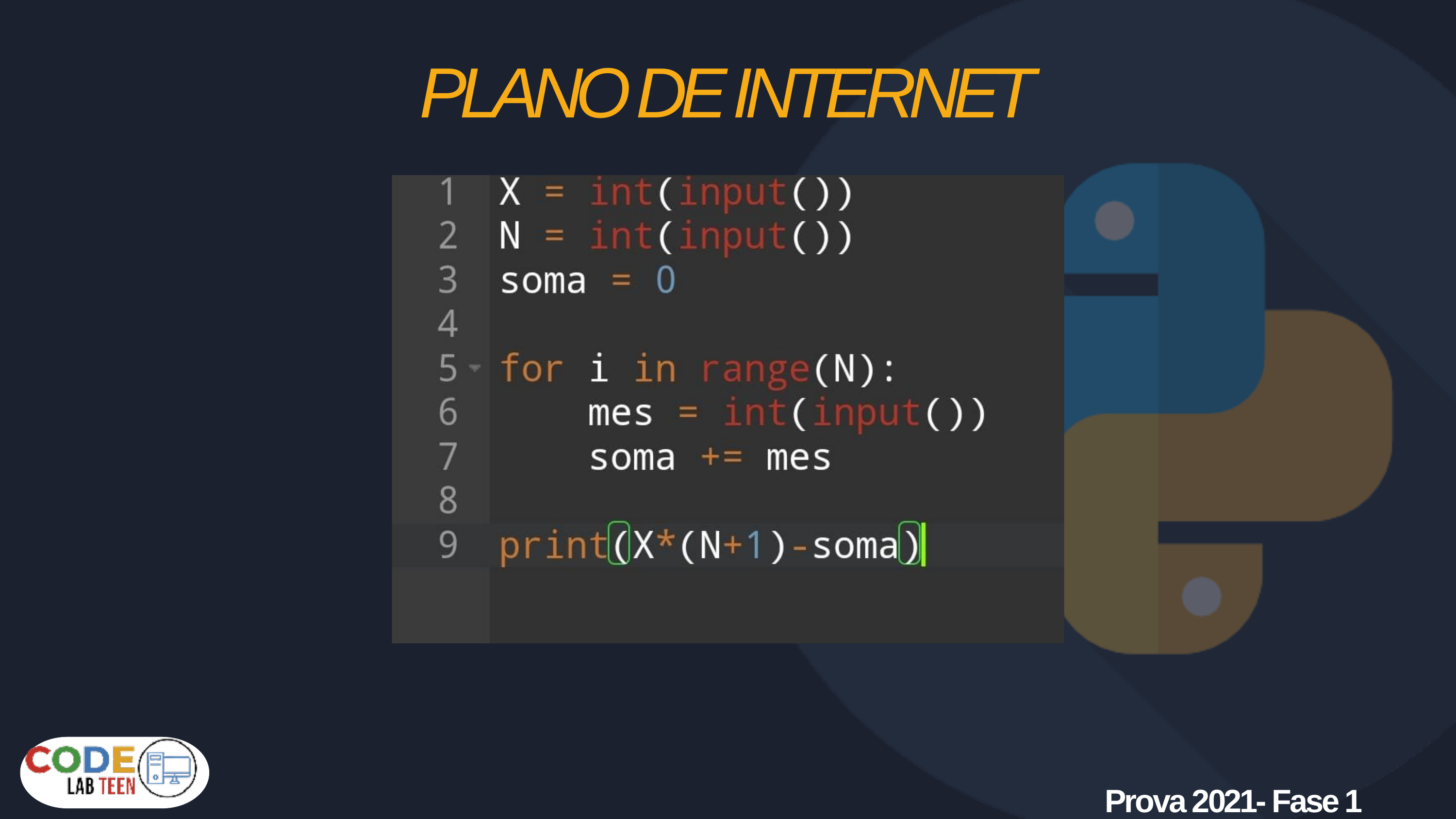

PLANO DE INTERNET

Prova 2021- Fase 1